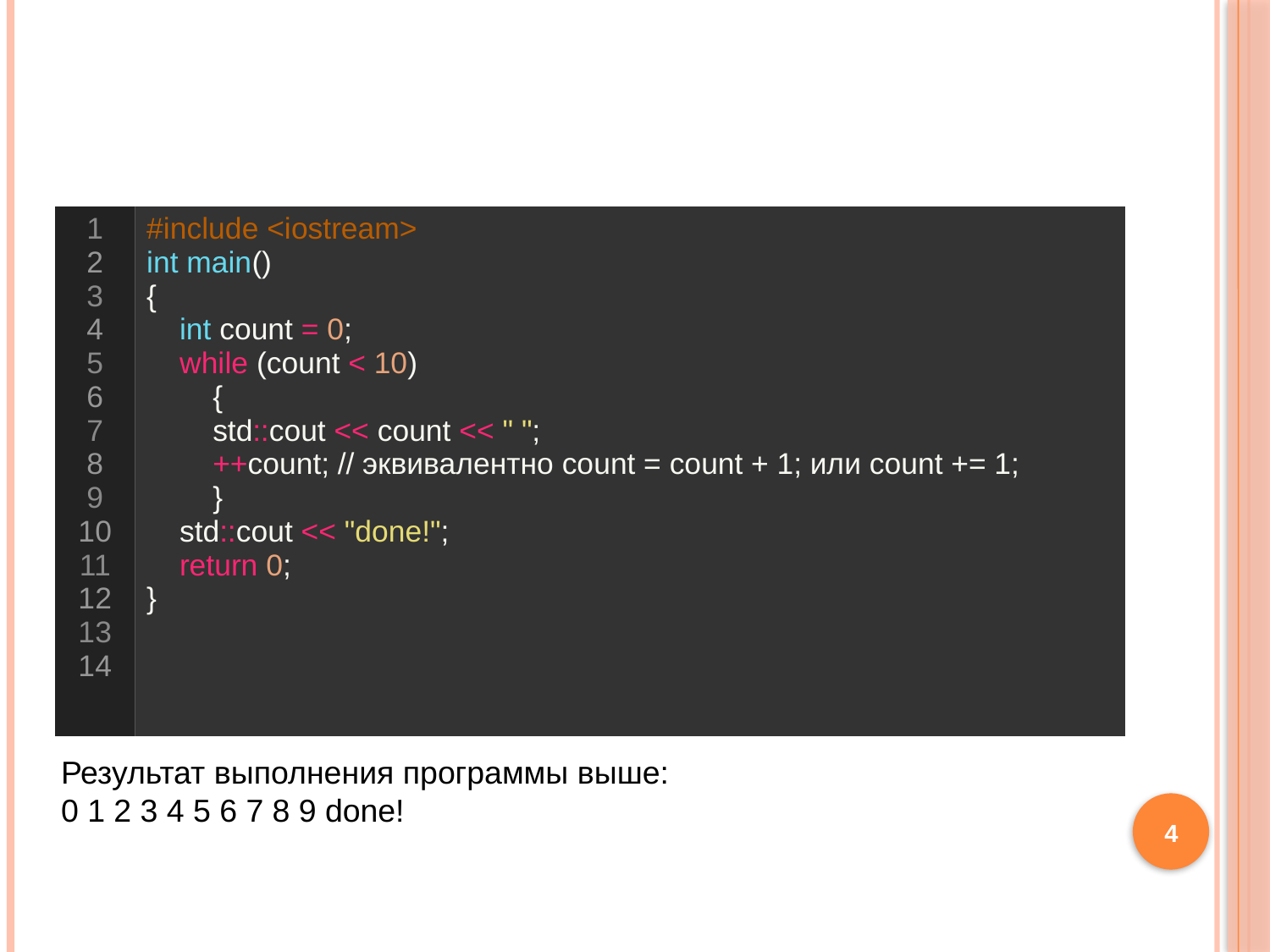

#
| 1 2 3 4 5 6 7 8 9 10 11 12 13 14 | #include <iostream> int main() {     int count = 0;     while (count < 10)         {         std::cout << count << " ";         ++count; // эквивалентно count = count + 1; или count += 1;         }     std::cout << "done!";     return 0; } |
| --- | --- |
Результат выполнения программы выше:
0 1 2 3 4 5 6 7 8 9 done!
4